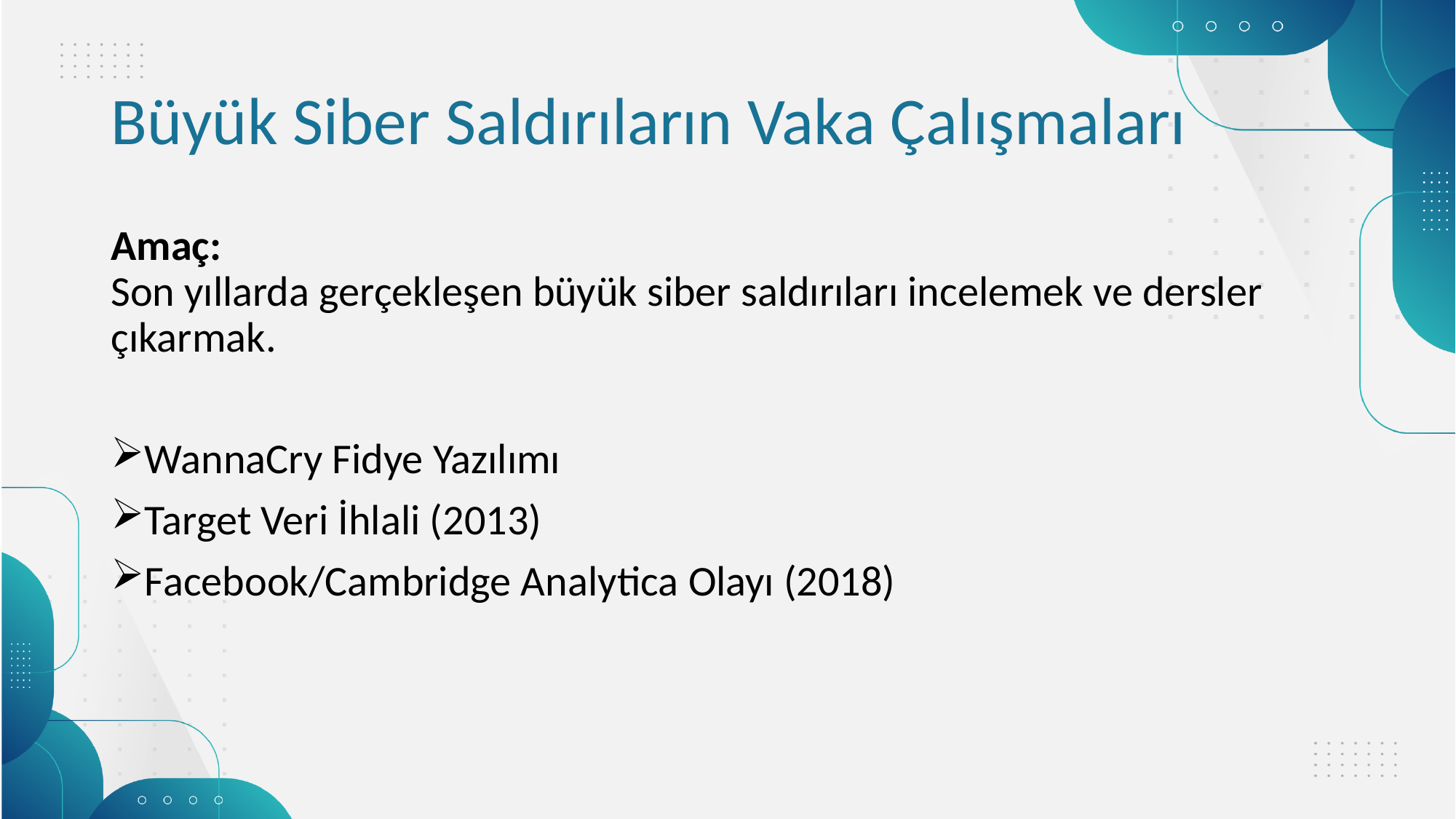

# Büyük Siber Saldırıların Vaka Çalışmaları
Amaç:
Son yıllarda gerçekleşen büyük siber saldırıları incelemek ve dersler çıkarmak.

WannaCry Fidye Yazılımı
Target Veri İhlali (2013)
Facebook/Cambridge Analytica Olayı (2018)